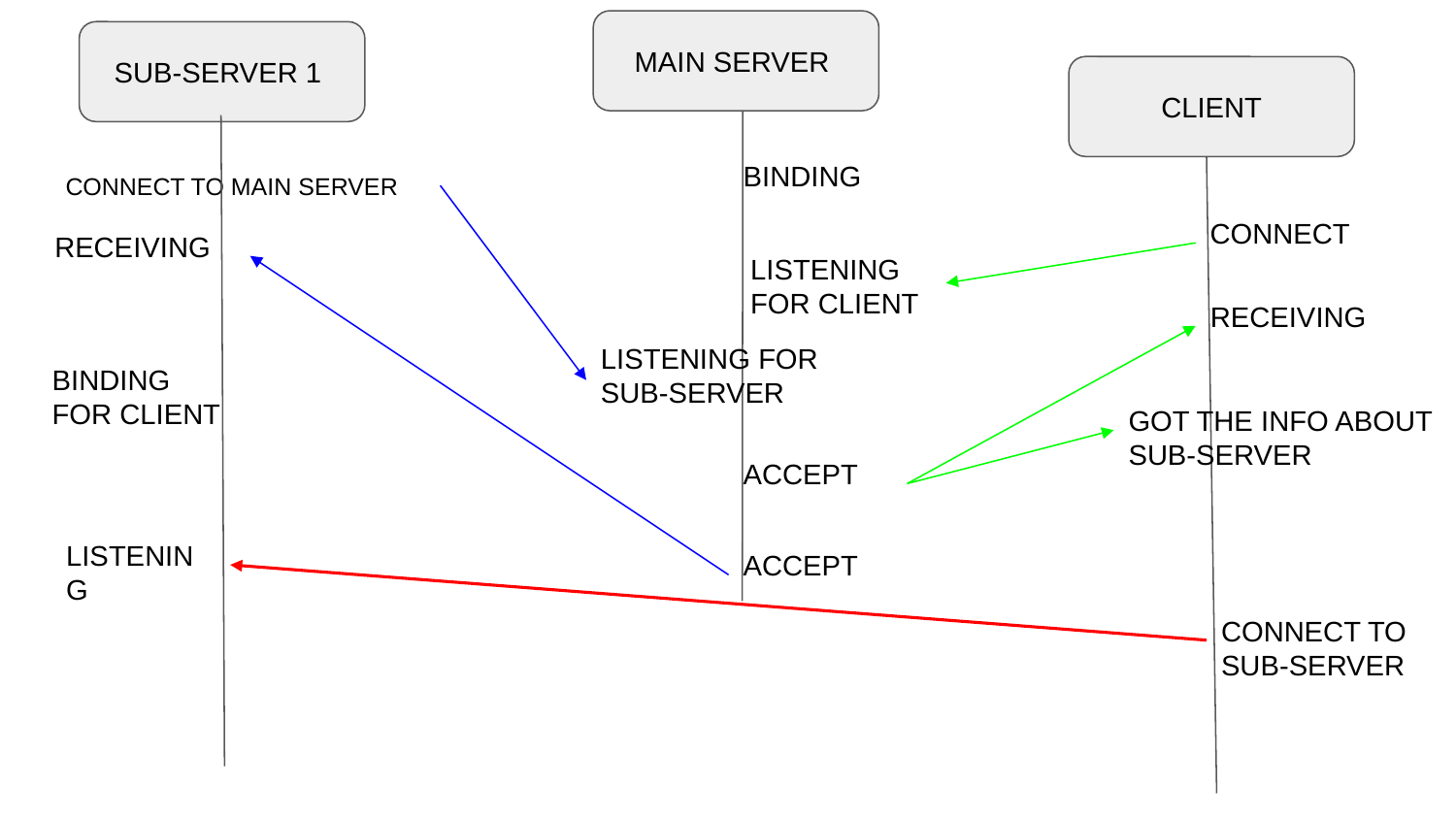

MAIN SERVER
SUB-SERVER 1
CLIENT
BINDING
CONNECT TO MAIN SERVER
CONNECT
RECEIVING
LISTENING
FOR CLIENT
RECEIVING
LISTENING FOR SUB-SERVER
BINDING FOR CLIENT
GOT THE INFO ABOUT SUB-SERVER
ACCEPT
LISTENING
ACCEPT
CONNECT TO SUB-SERVER